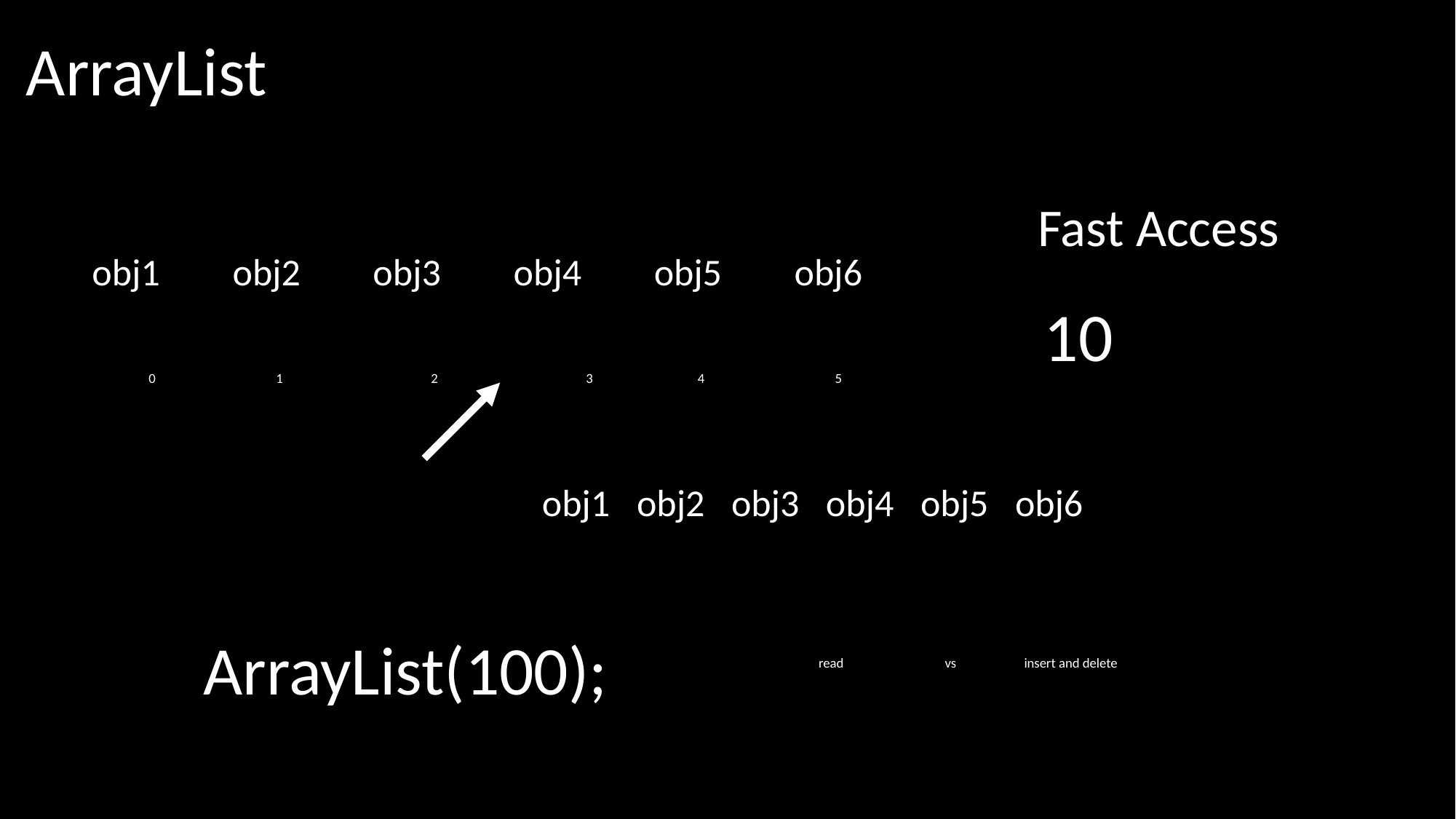

ArrayList
Fast Access
| obj1 | obj2 | obj3 | obj4 | obj5 | obj6 |
| --- | --- | --- | --- | --- | --- |
10
0
1
2
3
4
5

| obj1 | obj2 | obj3 | obj4 | obj5 | obj6 |  |  |  |
| --- | --- | --- | --- | --- | --- | --- | --- | --- |
ArrayList(100);
read
vs
insert and delete